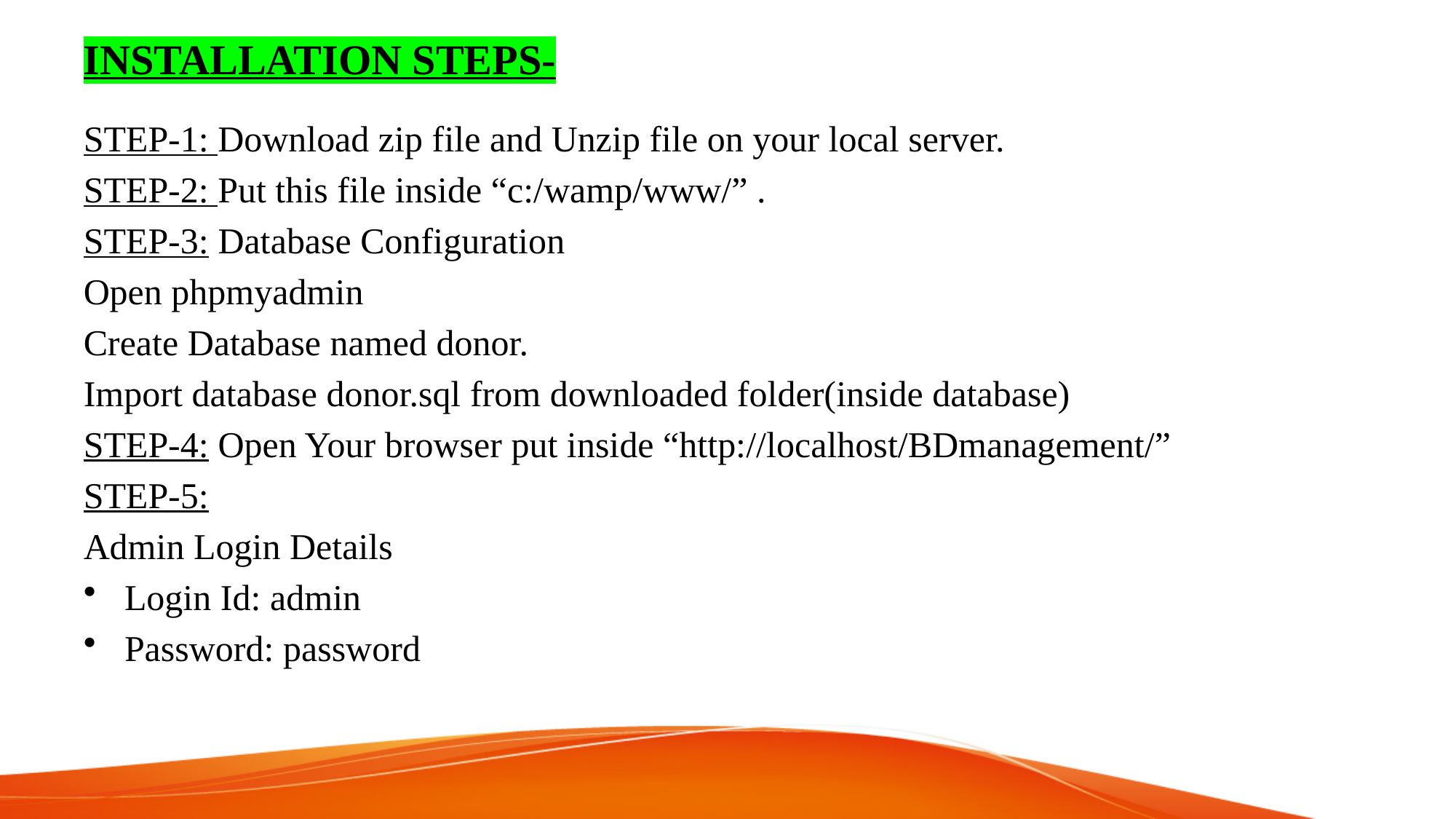

# INSTALLATION STEPS-
STEP-1: Download zip file and Unzip file on your local server.
STEP-2: Put this file inside “c:/wamp/www/” .
STEP-3: Database Configuration
Open phpmyadmin
Create Database named donor.
Import database donor.sql from downloaded folder(inside database)
STEP-4: Open Your browser put inside “http://localhost/BDmanagement/”
STEP-5:
Admin Login Details
Login Id: admin
Password: password